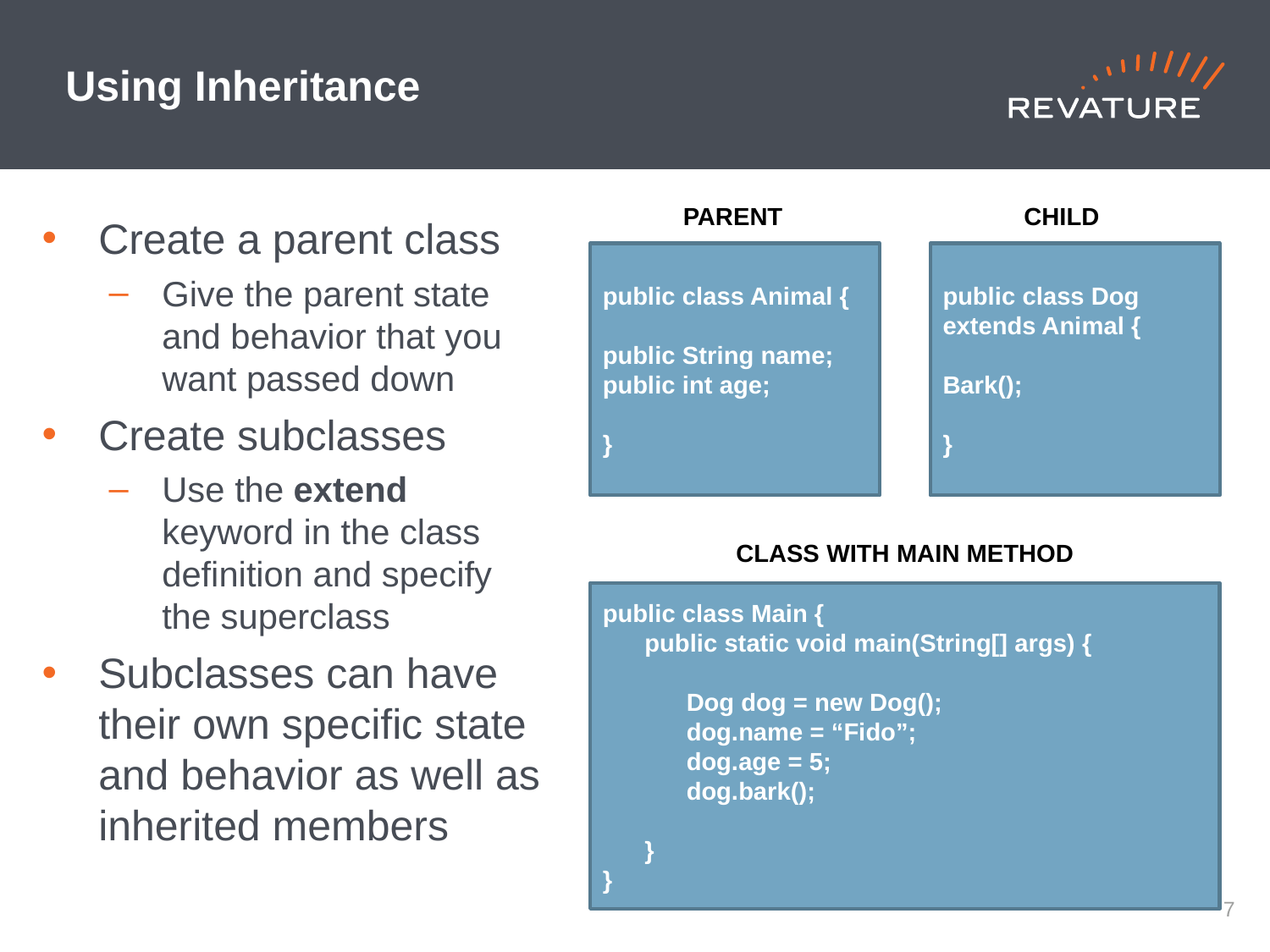

# Using Inheritance
PARENT
CHILD
public class Dog extends Animal {

Bark();

}
public class Animal {

public String name;
public int age;

}
CLASS WITH MAIN METHOD
public class Main {
      public static void main(String[] args) {

            Dog dog = new Dog();
            dog.name = “Fido”;
            dog.age = 5;
            dog.bark();

      }
}
Create a parent class
Give the parent state and behavior that you want passed down
Create subclasses
Use the extend keyword in the class definition and specify the superclass
Subclasses can have their own specific state and behavior as well as inherited members
7